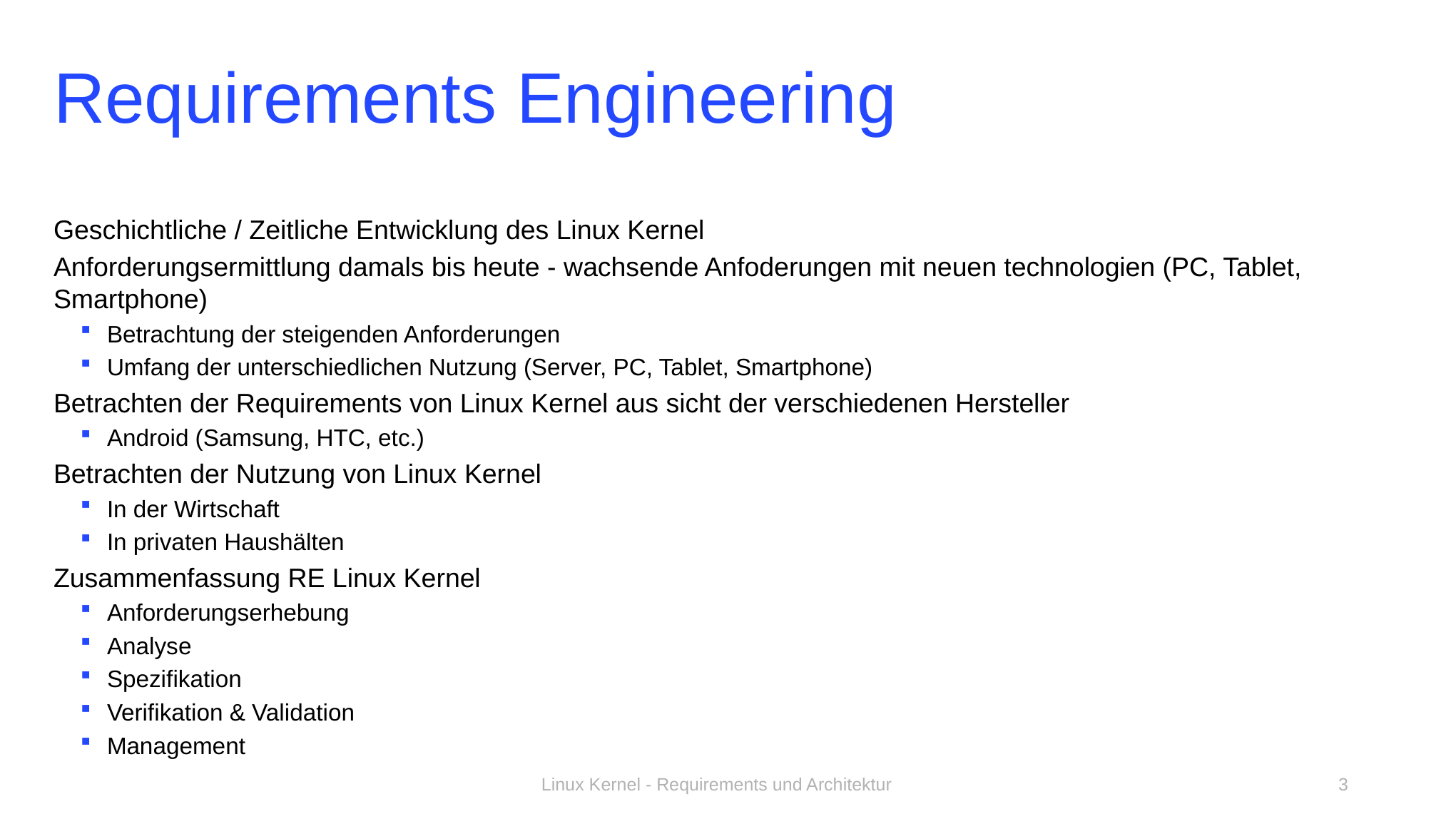

# Requirements Engineering
Geschichtliche / Zeitliche Entwicklung des Linux Kernel
Anforderungsermittlung damals bis heute - wachsende Anfoderungen mit neuen technologien (PC, Tablet, Smartphone)
Betrachtung der steigenden Anforderungen
Umfang der unterschiedlichen Nutzung (Server, PC, Tablet, Smartphone)
Betrachten der Requirements von Linux Kernel aus sicht der verschiedenen Hersteller
Android (Samsung, HTC, etc.)
Betrachten der Nutzung von Linux Kernel
In der Wirtschaft
In privaten Haushälten
Zusammenfassung RE Linux Kernel
Anforderungserhebung
Analyse
Spezifikation
Verifikation & Validation
Management

Linux Kernel - Requirements und Architektur
3